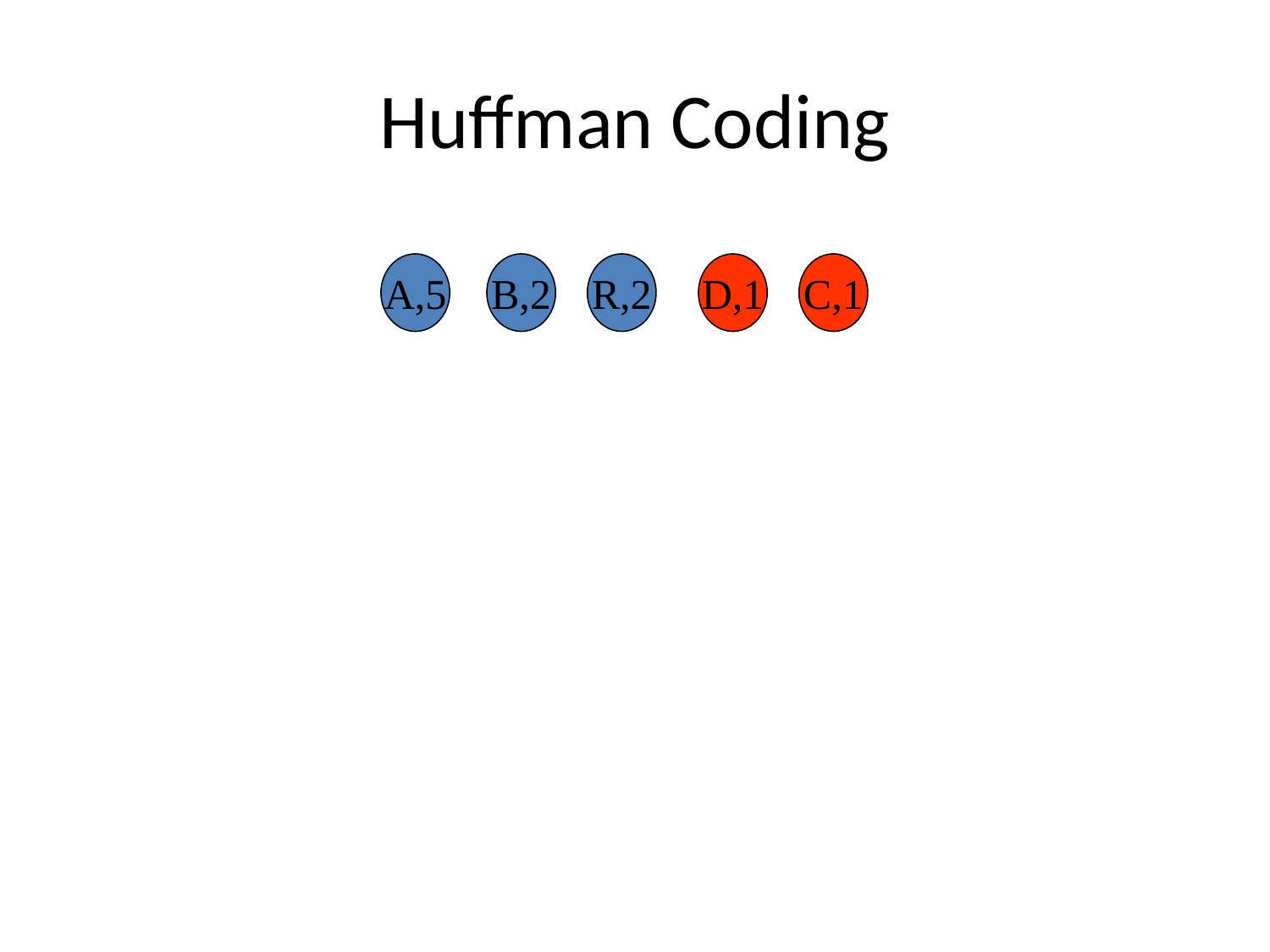

# Huffman Coding
A,5
B,2
R,2
D,1
C,1